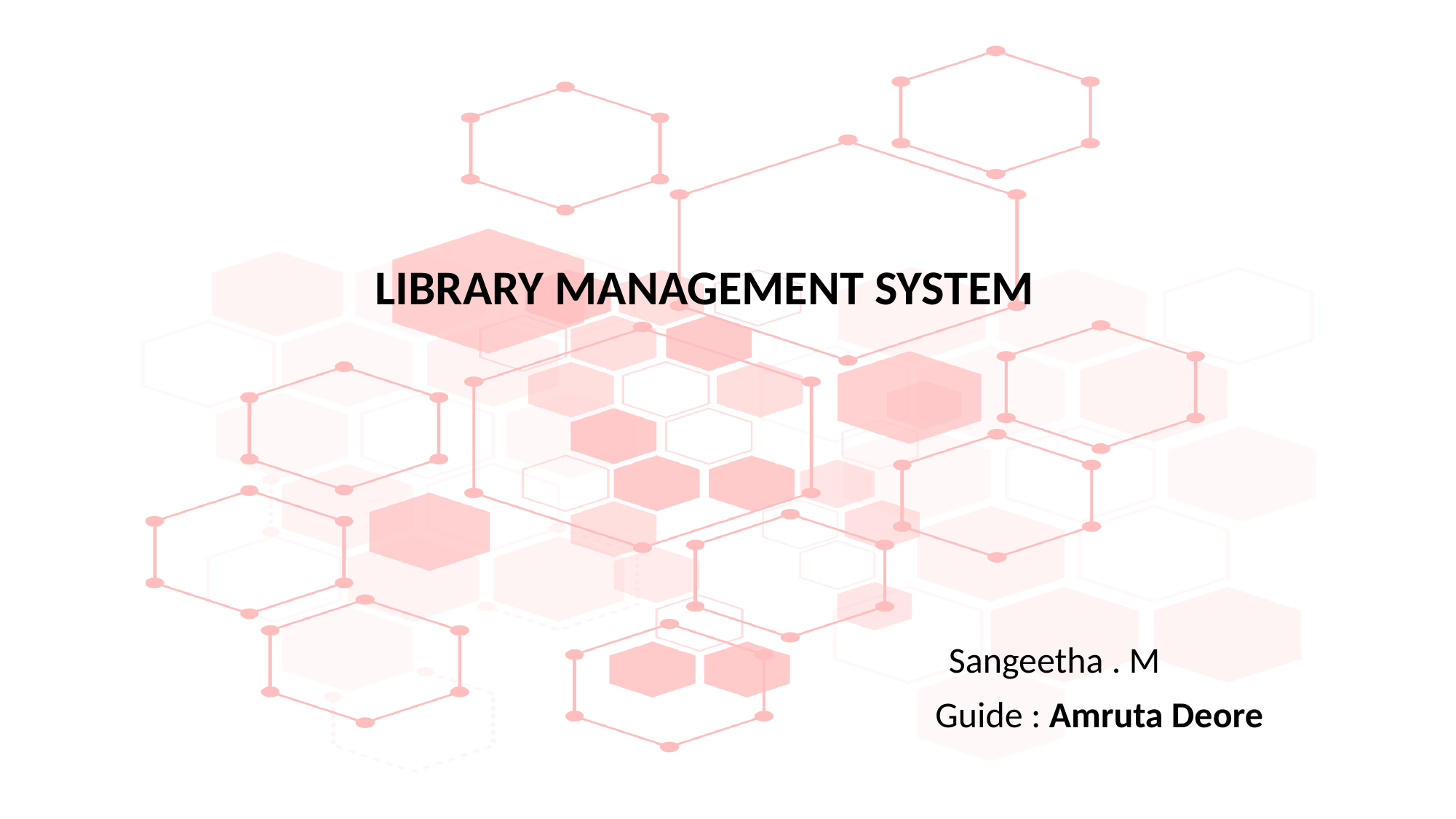

# LIBRARY MANAGEMENT SYSTEM

          Sangeetha . M

Guide : Amruta Deore